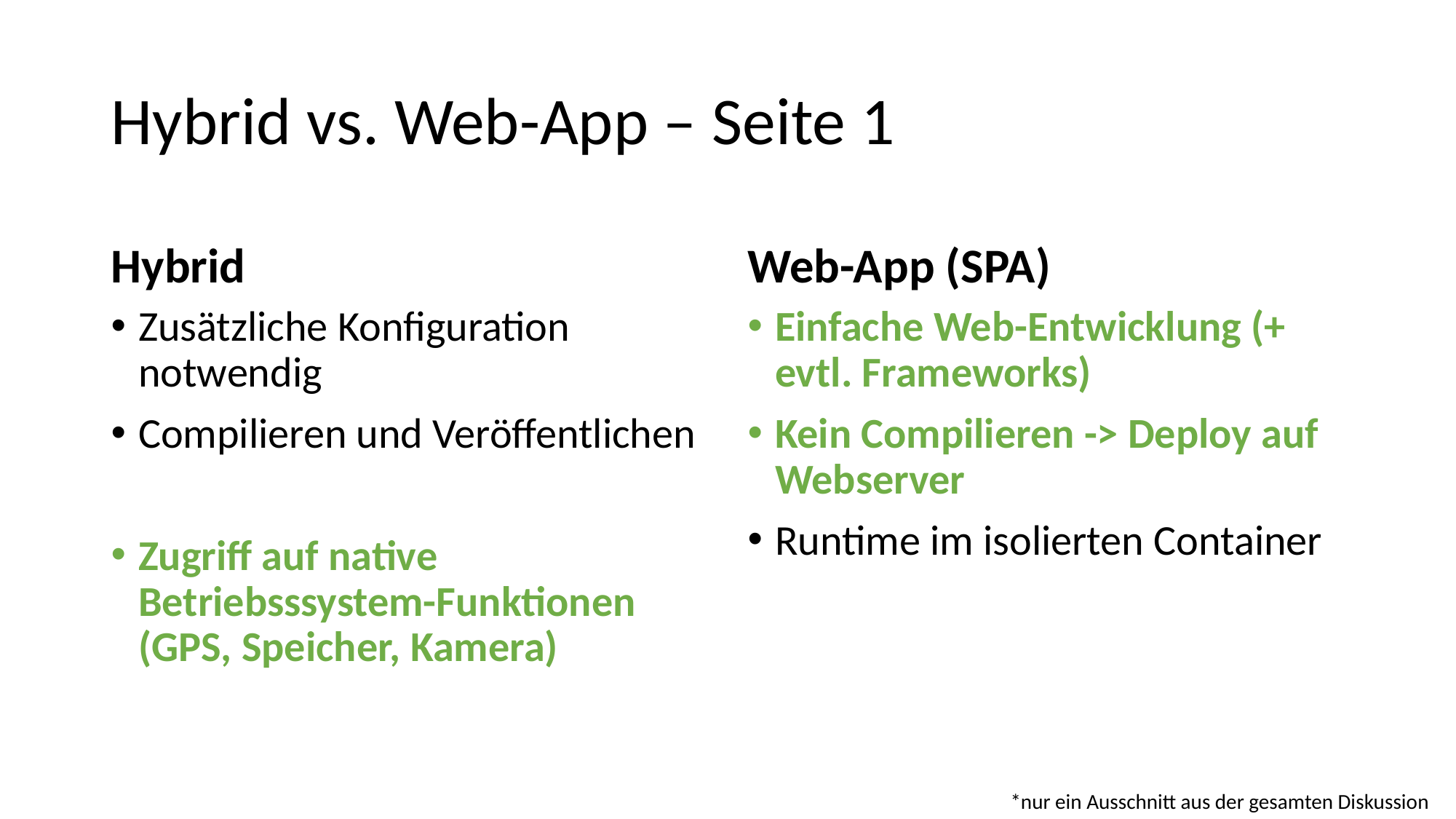

# Hybrid vs. Web-App – Seite 1
Hybrid
Web-App (SPA)
Zusätzliche Konfiguration notwendig
Compilieren und Veröffentlichen

Zugriff auf native Betriebsssystem-Funktionen (GPS, Speicher, Kamera)
Einfache Web-Entwicklung (+ evtl. Frameworks)
Kein Compilieren -> Deploy auf Webserver
Runtime im isolierten Container
*nur ein Ausschnitt aus der gesamten Diskussion